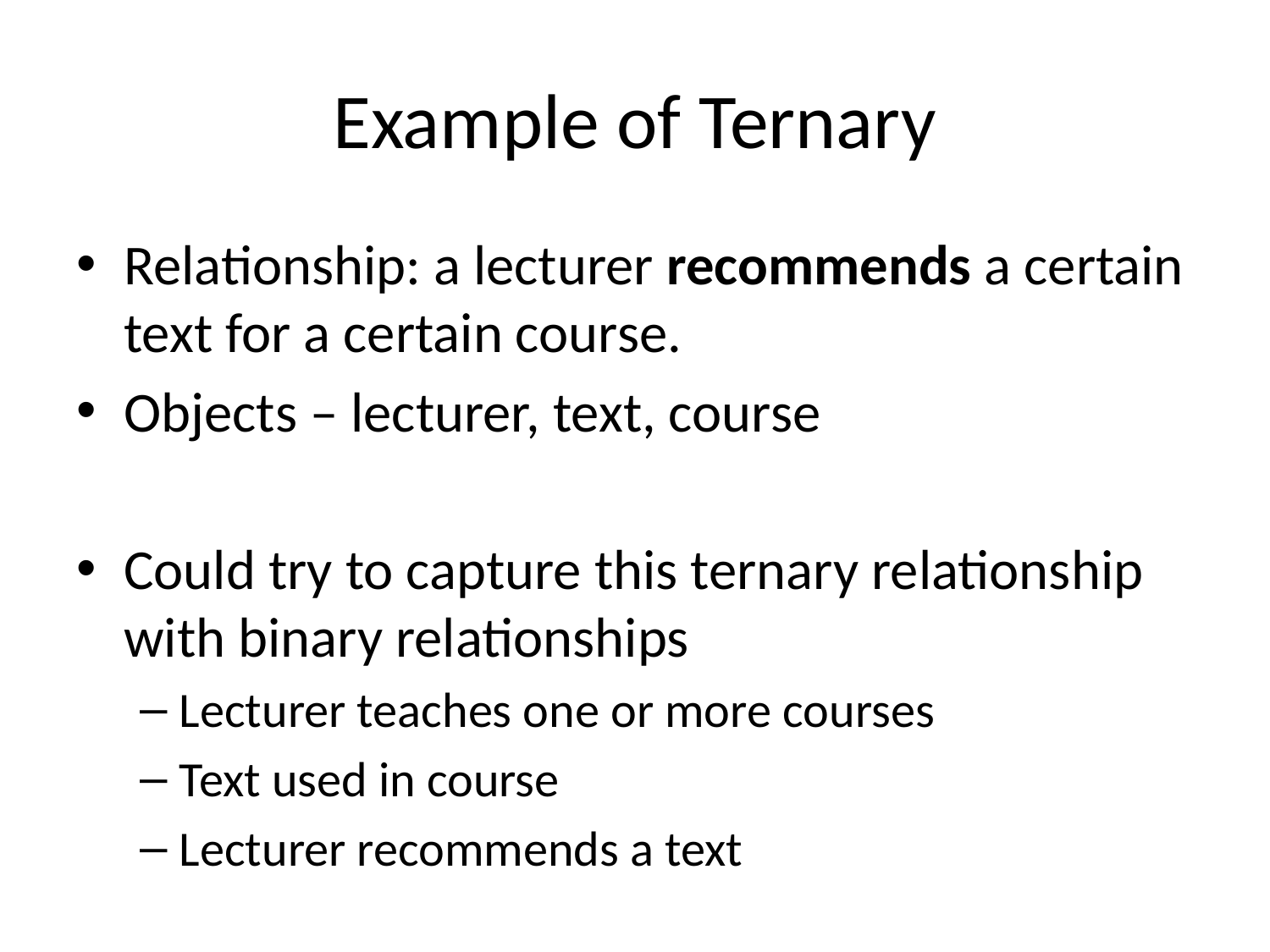

# Example of Ternary
Relationship: a lecturer recommends a certain text for a certain course.
Objects – lecturer, text, course

Could try to capture this ternary relationship with binary relationships
Lecturer teaches one or more courses
Text used in course
Lecturer recommends a text